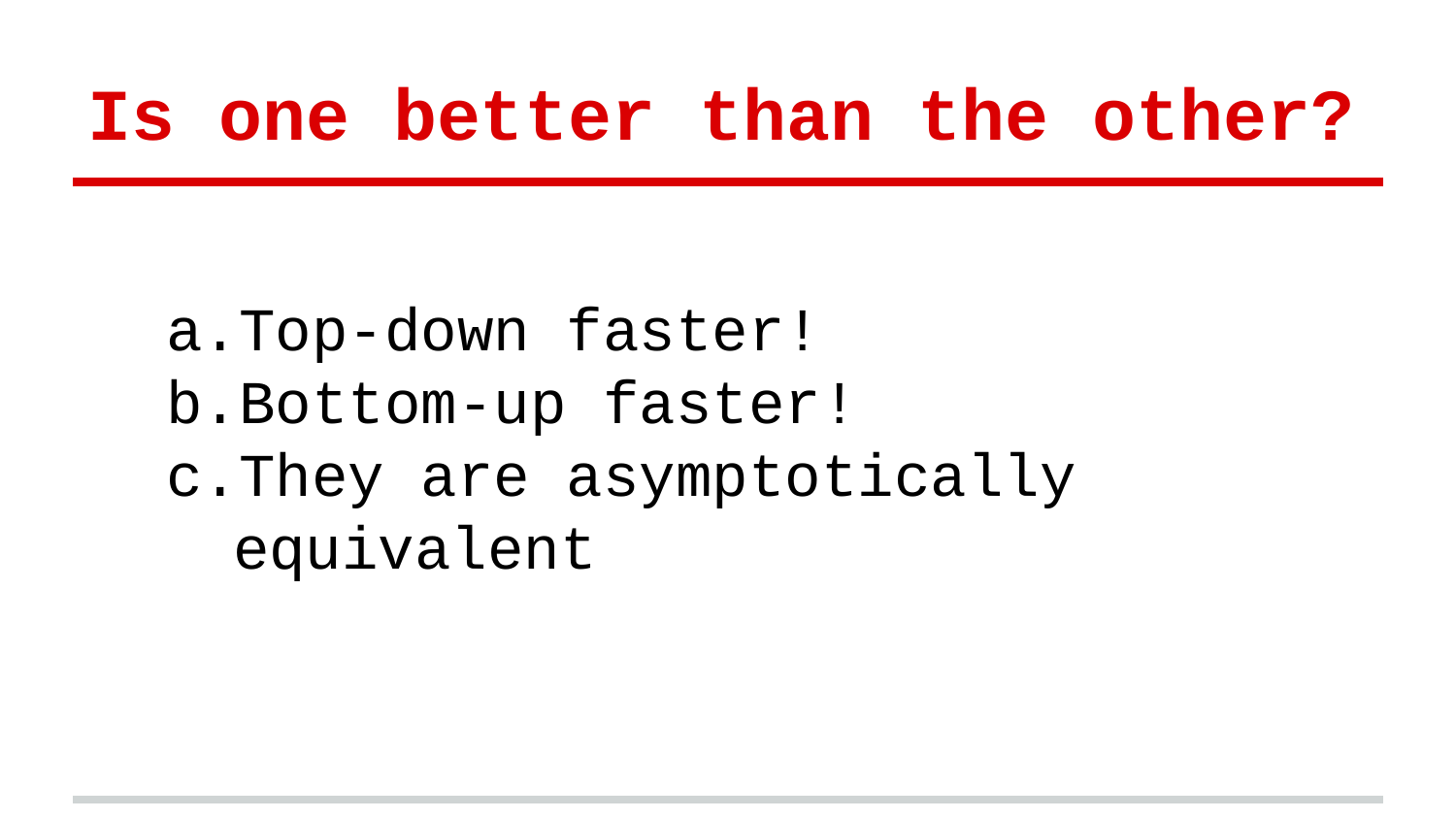

# Is one better than the other?

Top-down faster!
Bottom-up faster!
They are asymptotically equivalent